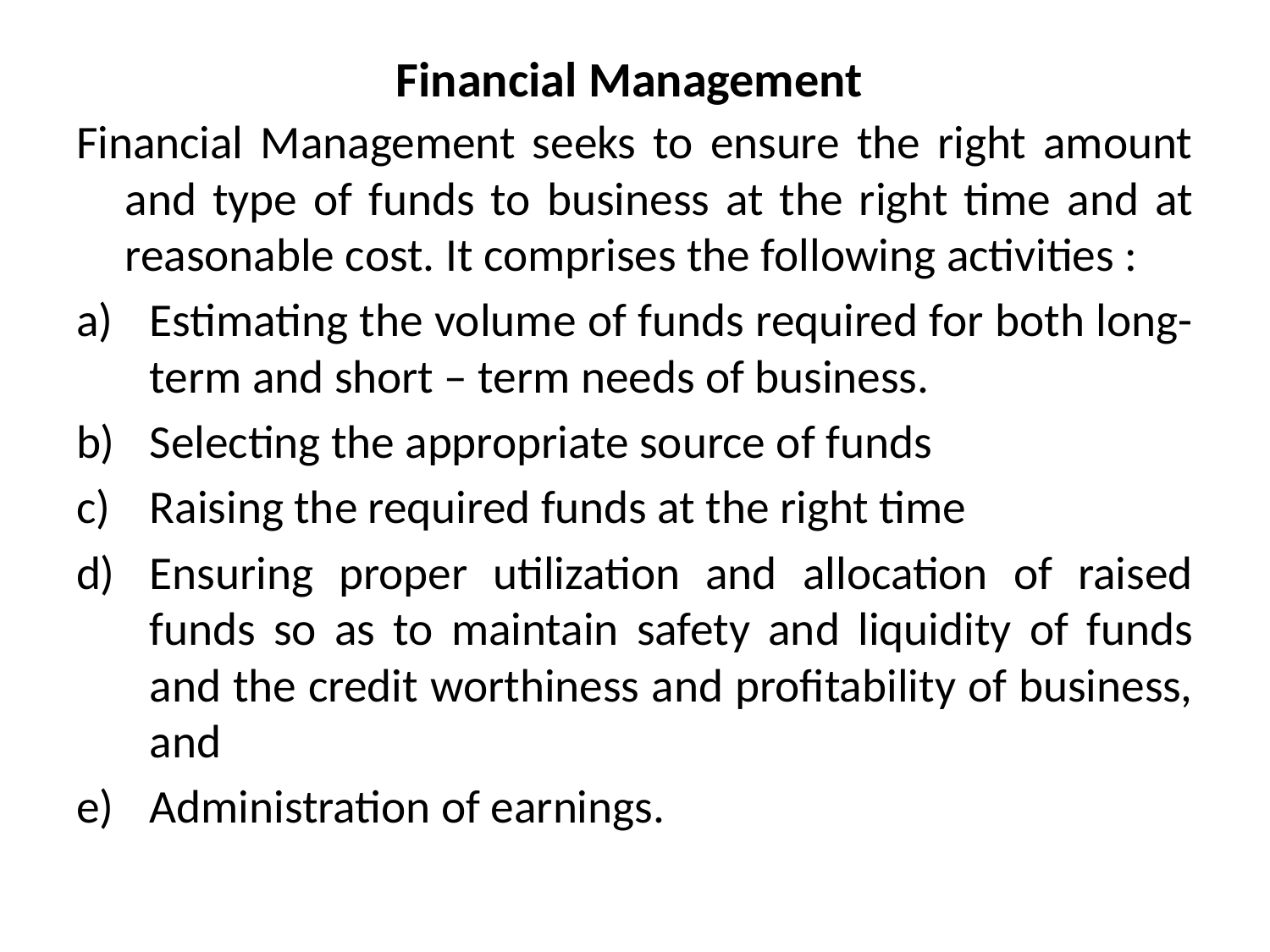

# Financial Management
Financial Management seeks to ensure the right amount and type of funds to business at the right time and at reasonable cost. It comprises the following activities :
Estimating the volume of funds required for both long-term and short – term needs of business.
Selecting the appropriate source of funds
Raising the required funds at the right time
Ensuring proper utilization and allocation of raised funds so as to maintain safety and liquidity of funds and the credit worthiness and profitability of business, and
Administration of earnings.